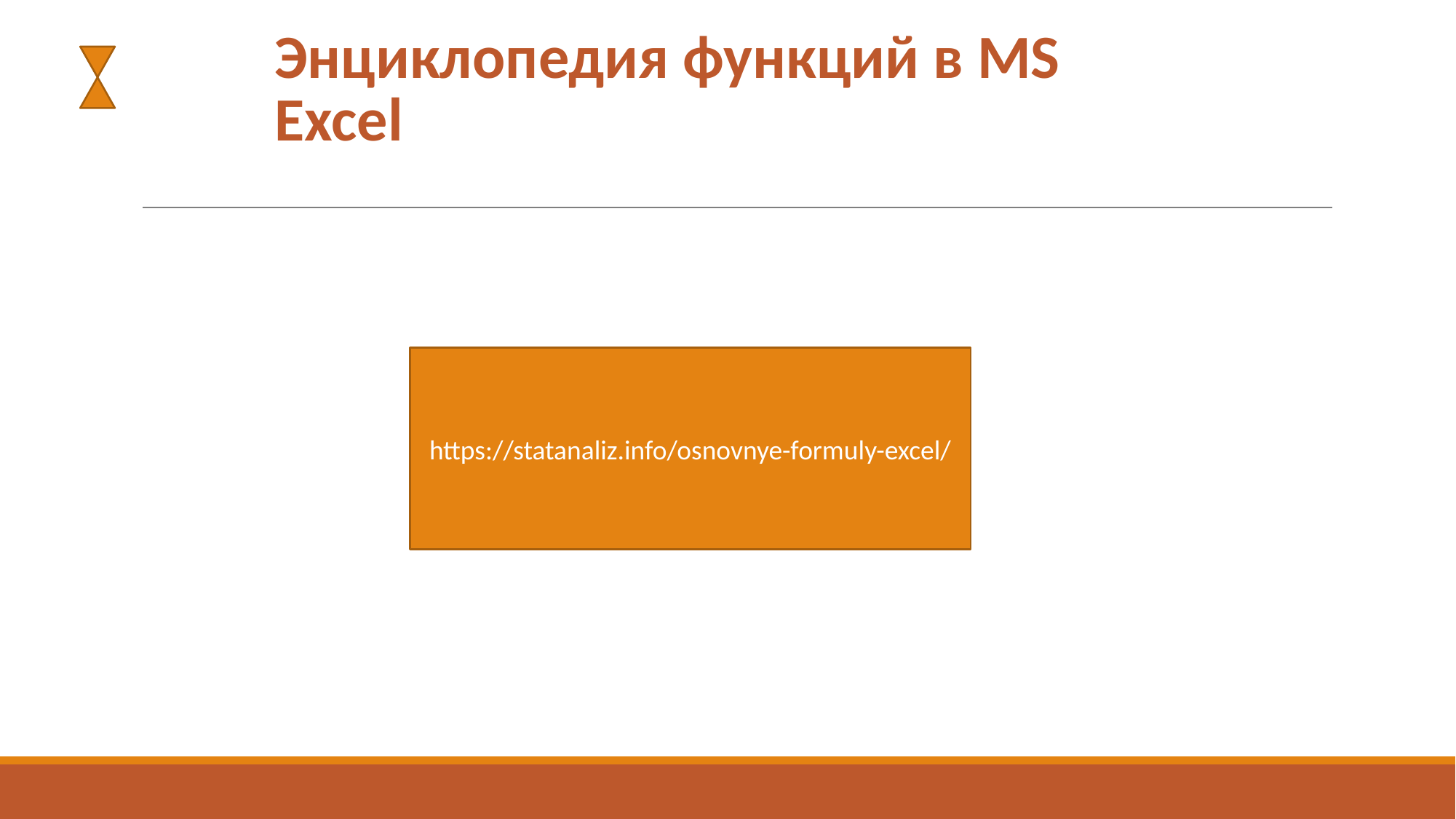

# Энциклопедия функций в MS Excel

https://statanaliz.info/osnovnye-formuly-excel/